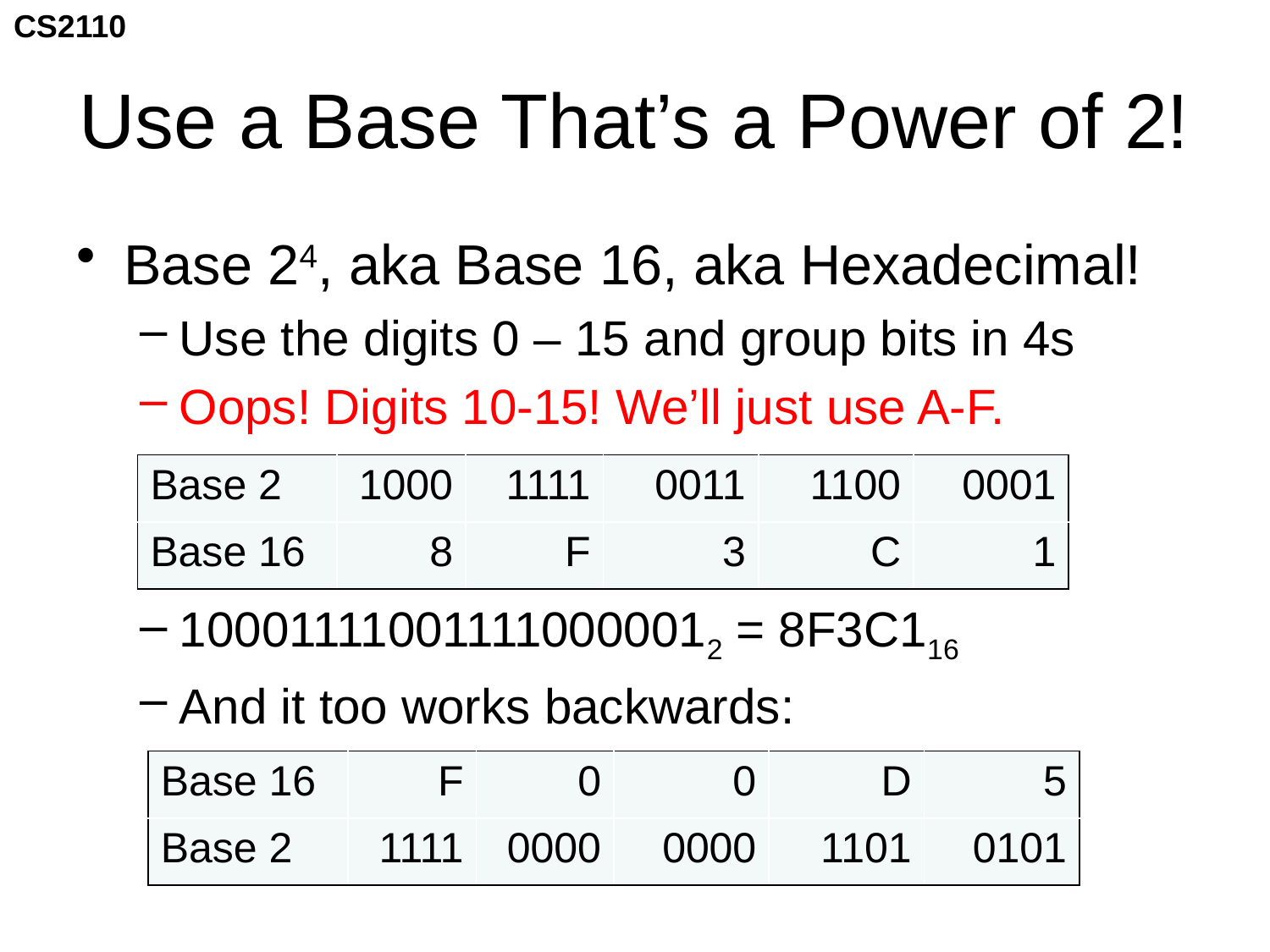

# Use a Base That’s a Power of 2!
Base 24, aka Base 16, aka Hexadecimal!
Use the digits 0 – 15 and group bits in 4s
Oops! Digits 10-15! We’ll just use A-F.

100011110011110000012 = 8F3C116
And it too works backwards:
| Base 2 | 1000 | 1111 | 0011 | 1100 | 0001 |
| --- | --- | --- | --- | --- | --- |
| Base 16 | 8 | F | 3 | C | 1 |
| Base 16 | F | 0 | 0 | D | 5 |
| --- | --- | --- | --- | --- | --- |
| Base 2 | 1111 | 0000 | 0000 | 1101 | 0101 |